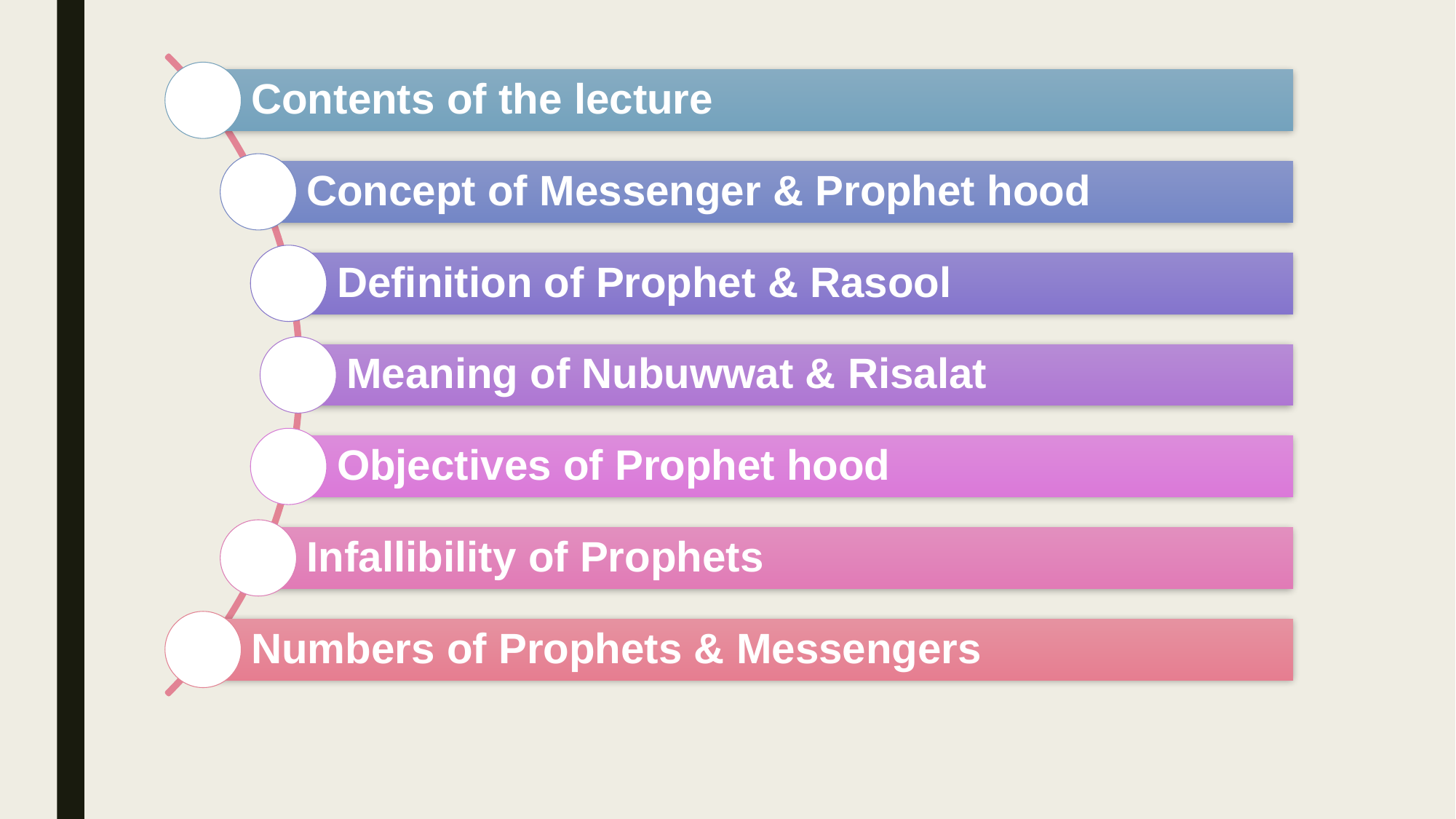

Contents of the lecture
Concept of Messenger & Prophet hood
Definition of Prophet & Rasool
Meaning of Nubuwwat & Risalat
Objectives of Prophet hood
Infallibility of Prophets
Numbers of Prophets & Messengers